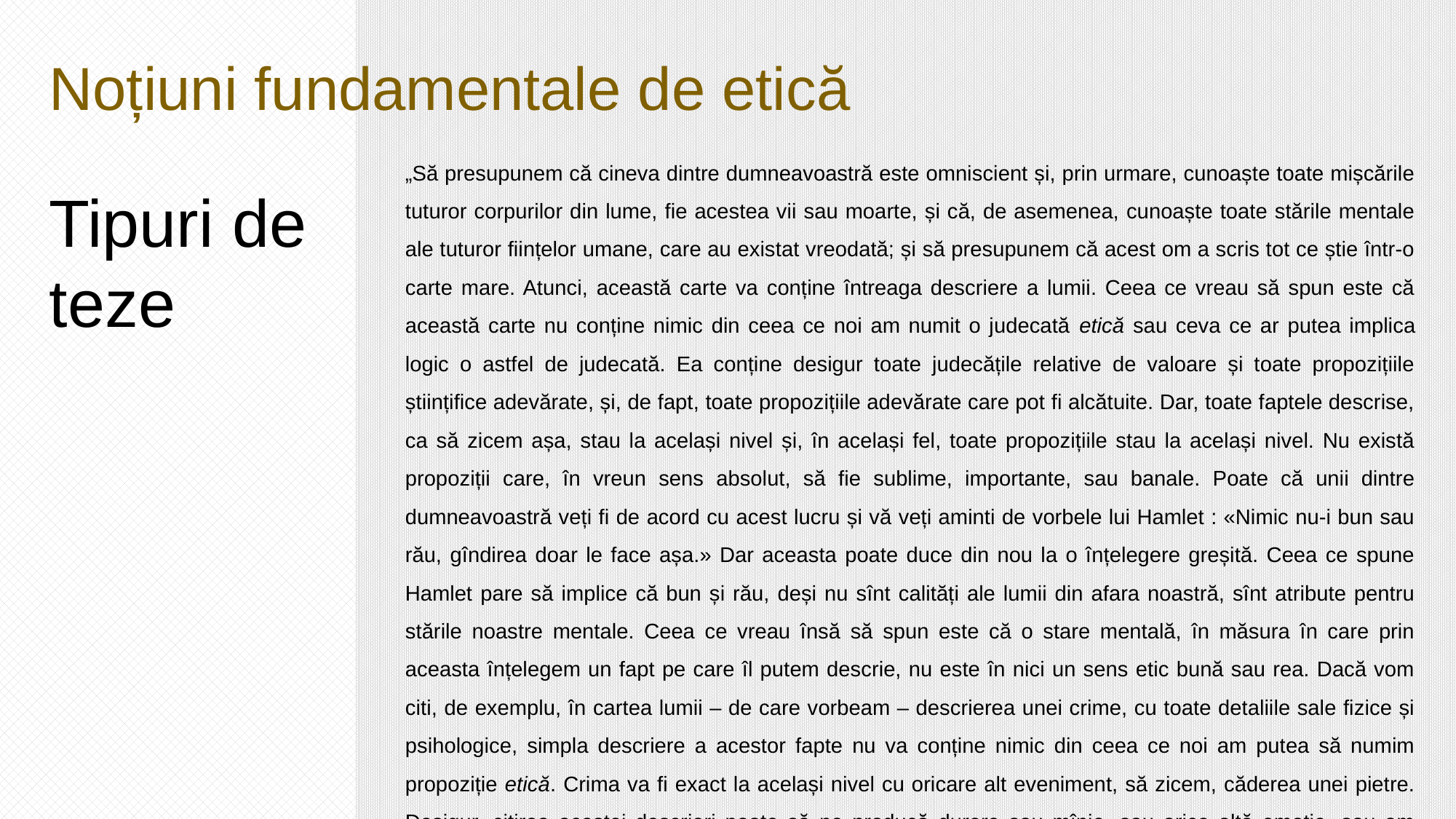

Noțiuni fundamentale de etică
„Să presupunem că cineva dintre dumneavoastră este omniscient și, prin urmare, cunoaște toate mișcările tuturor corpurilor din lume, fie acestea vii sau moarte, și că, de asemenea, cunoaște toate stările mentale ale tuturor ființelor umane, care au existat vreodată; și să presupunem că acest om a scris tot ce știe într-o carte mare. Atunci, această carte va conține întreaga descriere a lumii. Ceea ce vreau să spun este că această carte nu conține nimic din ceea ce noi am numit o judecată etică sau ceva ce ar putea implica logic o astfel de judecată. Ea conține desigur toate judecățile relative de valoare și toate propozițiile științifice adevărate, și, de fapt, toate propozițiile adevărate care pot fi alcătuite. Dar, toate faptele descrise, ca să zicem așa, stau la același nivel și, în același fel, toate propozițiile stau la același nivel. Nu există propoziții care, în vreun sens absolut, să fie sublime, importante, sau banale. Poate că unii dintre dumneavoastră veți fi de acord cu acest lucru și vă veți aminti de vorbele lui Hamlet : «Nimic nu-i bun sau rău, gîndirea doar le face așa.» Dar aceasta poate duce din nou la o înțelegere greșită. Ceea ce spune Hamlet pare să implice că bun și rău, deși nu sînt calități ale lumii din afara noastră, sînt atribute pentru stările noastre mentale. Ceea ce vreau însă să spun este că o stare mentală, în măsura în care prin aceasta înțelegem un fapt pe care îl putem descrie, nu este în nici un sens etic bună sau rea. Dacă vom citi, de exemplu, în cartea lumii – de care vorbeam – descrierea unei crime, cu toate detaliile sale fizice și psihologice, simpla descriere a acestor fapte nu va conține nimic din ceea ce noi am putea să numim propoziție etică. Crima va fi exact la același nivel cu oricare alt eveniment, să zicem, căderea unei pietre. Desigur, citirea acestei descrieri poate să ne producă durere sau mînie, sau orice altă emoție, sau am putea citi despre durerea sau mînia produsă de această crimă în sufletul altor oameni atunci cînd ei au aflat despre ea, dar toate acestea nu sînt decît fapte, fapte și iar fapte și nu etică.“ (Wittgenstein 1992, 47-48)
Tipuri de teze